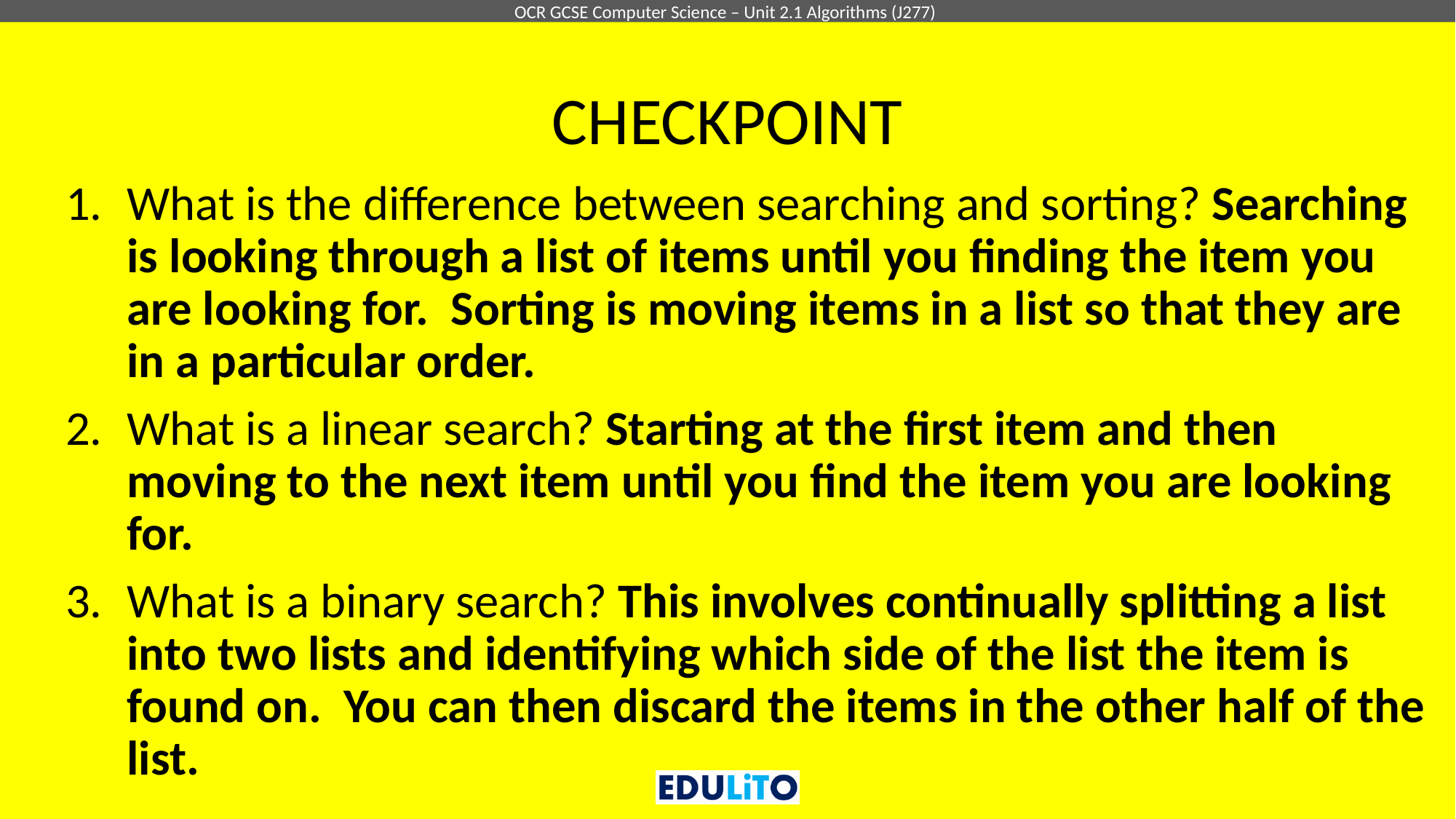

# CHECKPOINT
What is the difference between searching and sorting? Searching is looking through a list of items until you finding the item you are looking for.  Sorting is moving items in a list so that they are in a particular order.
What is a linear search? Starting at the first item and then moving to the next item until you find the item you are looking for.
What is a binary search? This involves continually splitting a list into two lists and identifying which side of the list the item is found on.  You can then discard the items in the other half of the list.